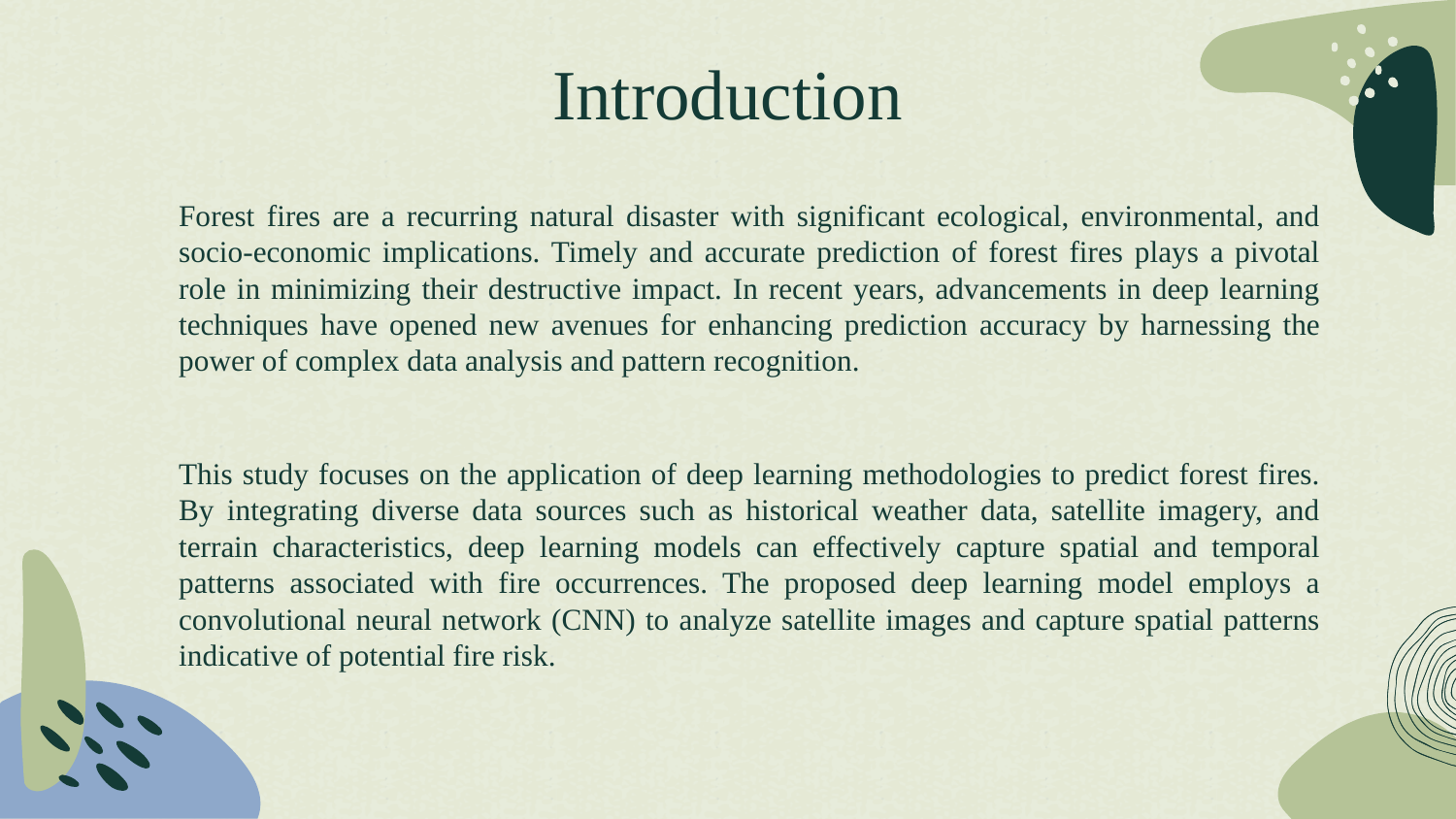

# Introduction
Forest fires are a recurring natural disaster with significant ecological, environmental, and socio-economic implications. Timely and accurate prediction of forest fires plays a pivotal role in minimizing their destructive impact. In recent years, advancements in deep learning techniques have opened new avenues for enhancing prediction accuracy by harnessing the power of complex data analysis and pattern recognition.

This study focuses on the application of deep learning methodologies to predict forest fires. By integrating diverse data sources such as historical weather data, satellite imagery, and terrain characteristics, deep learning models can effectively capture spatial and temporal patterns associated with fire occurrences. The proposed deep learning model employs a convolutional neural network (CNN) to analyze satellite images and capture spatial patterns indicative of potential fire risk.